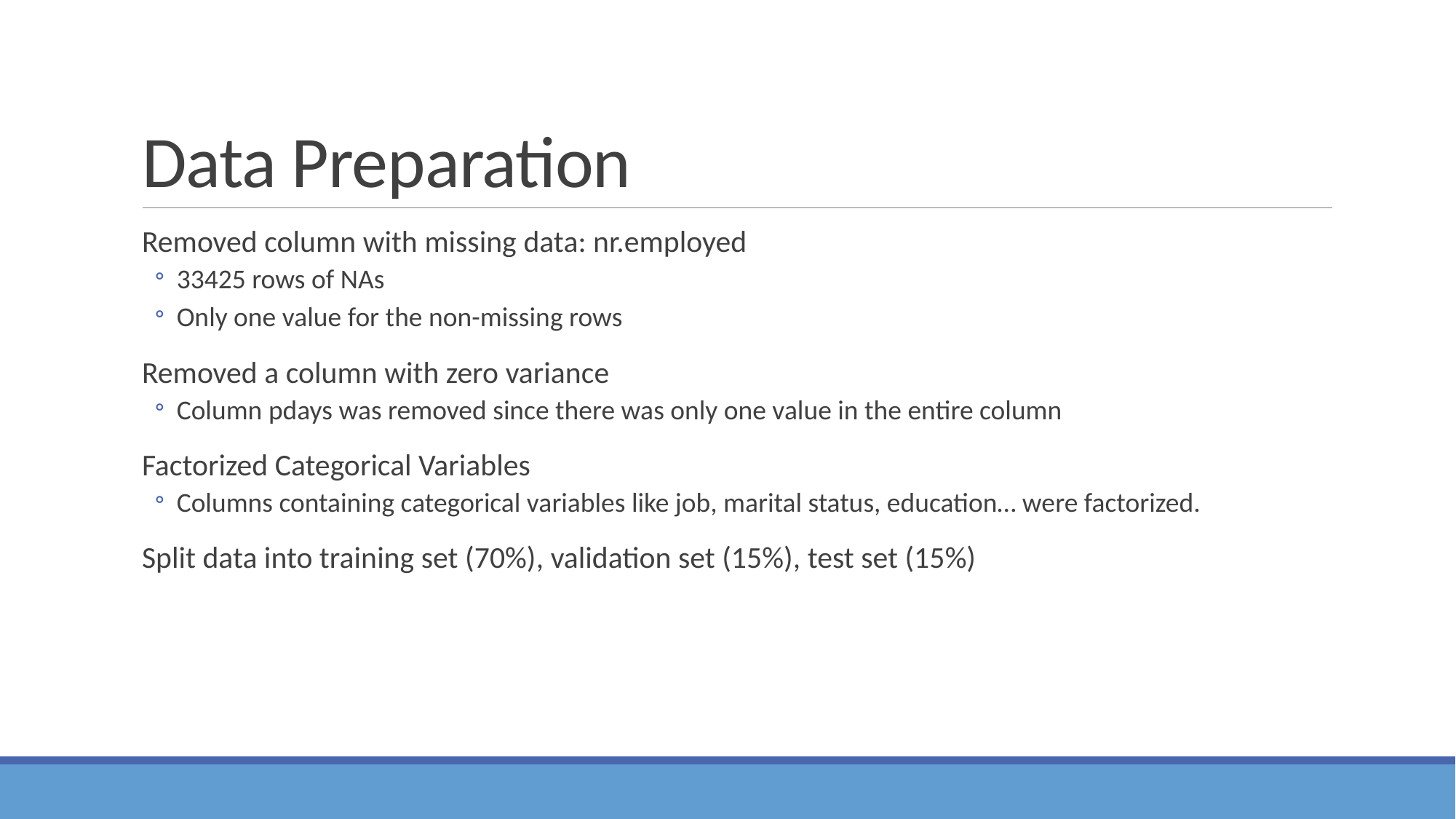

# Data Preparation
Removed column with missing data: nr.employed
33425 rows of NAs
Only one value for the non-missing rows
Removed a column with zero variance
Column pdays was removed since there was only one value in the entire column
Factorized Categorical Variables
Columns containing categorical variables like job, marital status, education… were factorized.
Split data into training set (70%), validation set (15%), test set (15%)